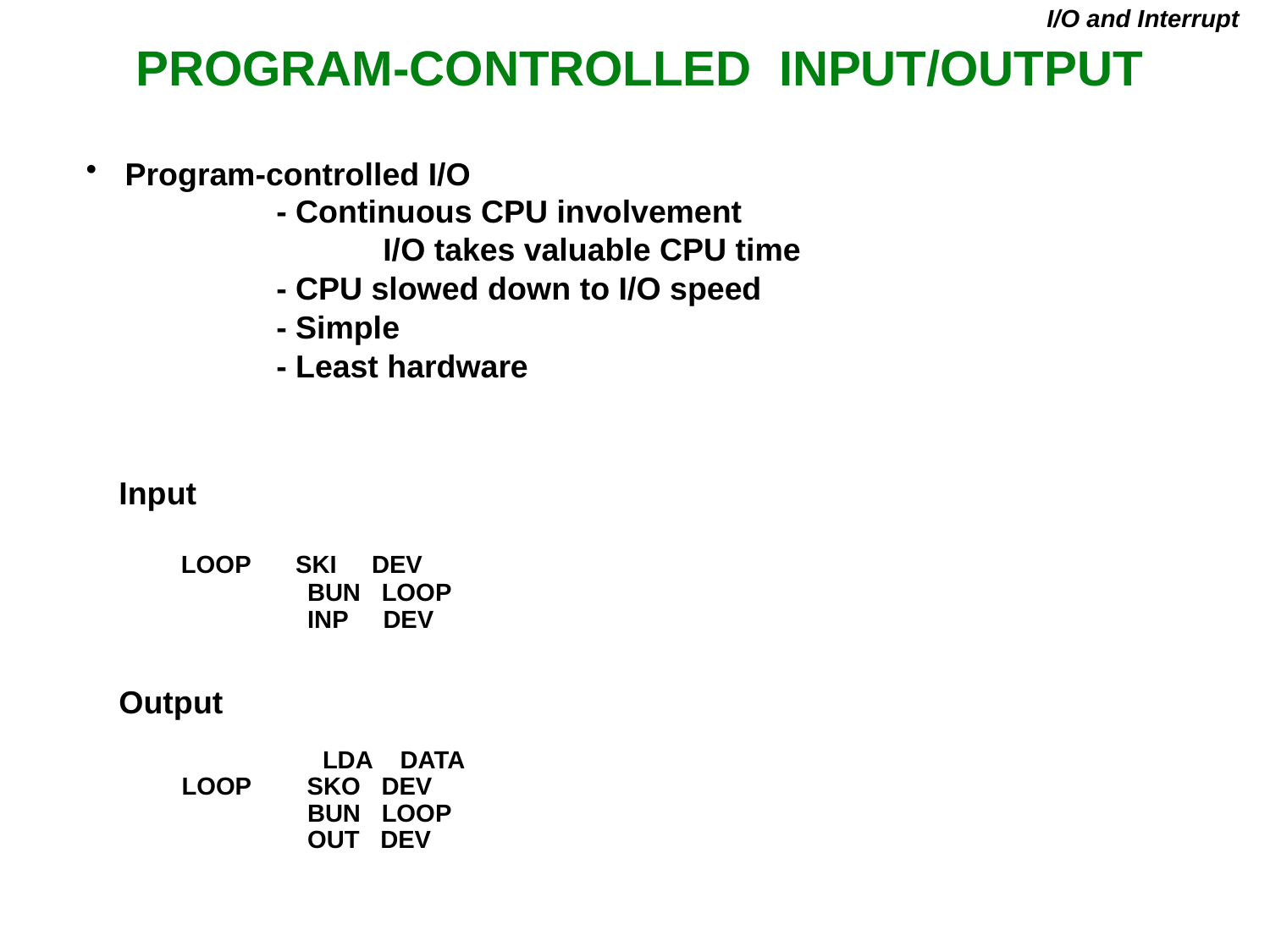

I/O and Interrupt
# PROGRAM-CONTROLLED  INPUT/OUTPUT
 Program-controlled I/O
- Continuous CPU involvement
            I/O takes valuable CPU time
- CPU slowed down to I/O speed
- Simple
- Least hardware
Input

       LOOP     SKI     DEV
                           BUN   LOOP
                           INP     DEV

Output

	           LDA    DATA
         LOOP        SKO   DEV
                           BUN   LOOP
                           OUT   DEV